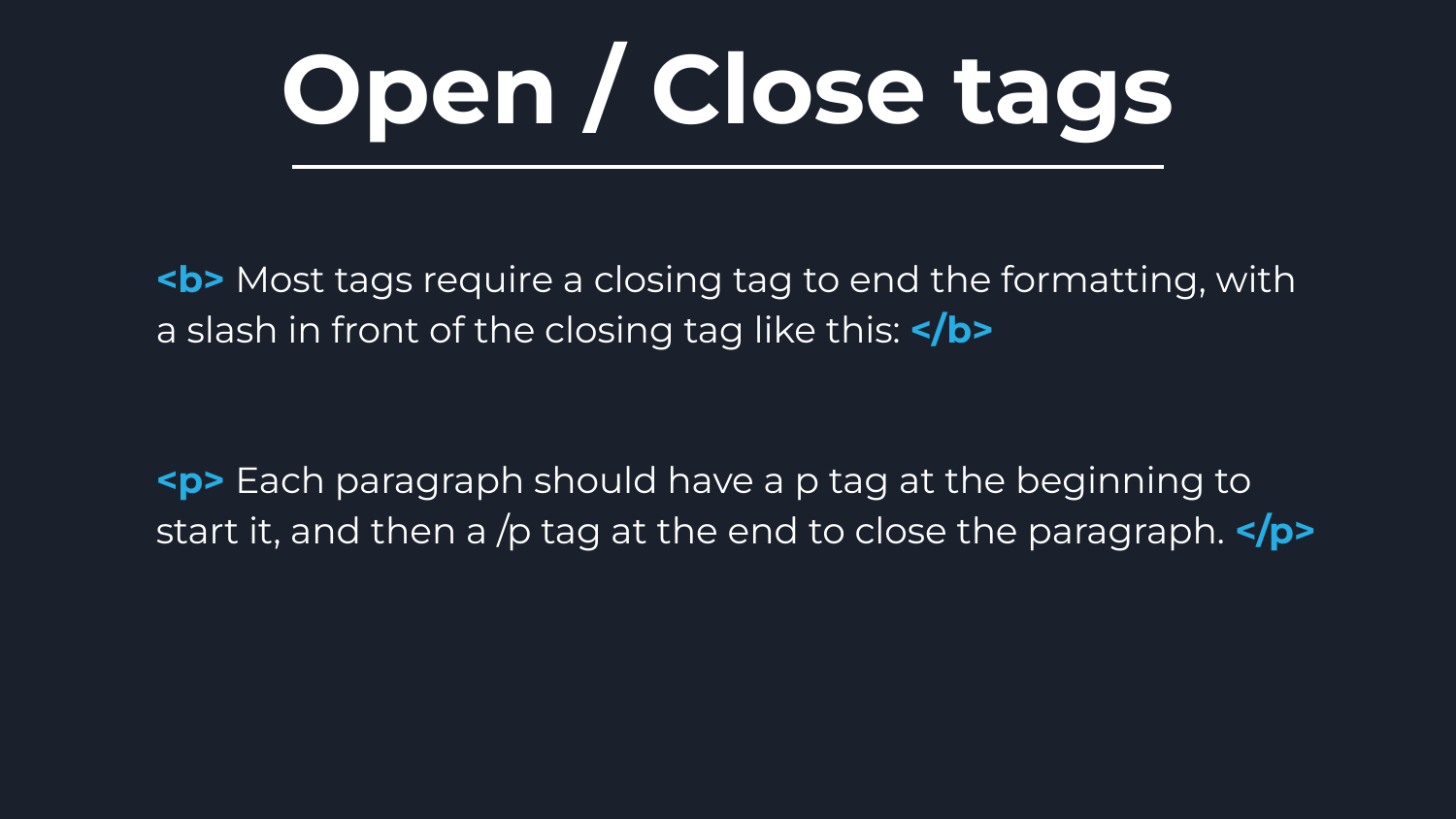

Open / Close tags
<b> Most tags require a closing tag to end the formatting, with a slash in front of the closing tag like this: </b>

<p> Each paragraph should have a p tag at the beginning to start it, and then a /p tag at the end to close the paragraph. </p>